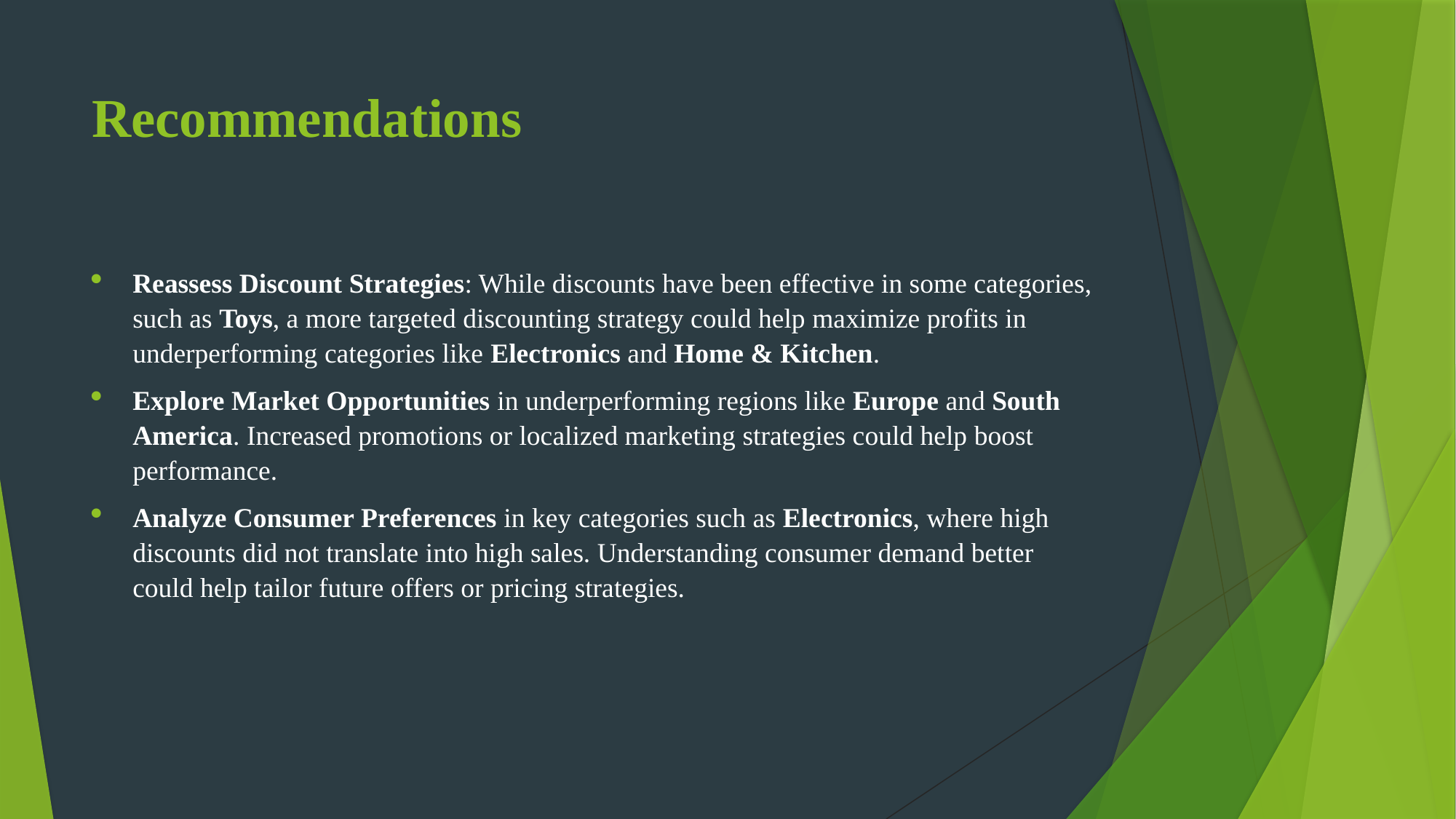

# Recommendations
Reassess Discount Strategies: While discounts have been effective in some categories, such as Toys, a more targeted discounting strategy could help maximize profits in underperforming categories like Electronics and Home & Kitchen.
Explore Market Opportunities in underperforming regions like Europe and South America. Increased promotions or localized marketing strategies could help boost performance.
Analyze Consumer Preferences in key categories such as Electronics, where high discounts did not translate into high sales. Understanding consumer demand better could help tailor future offers or pricing strategies.